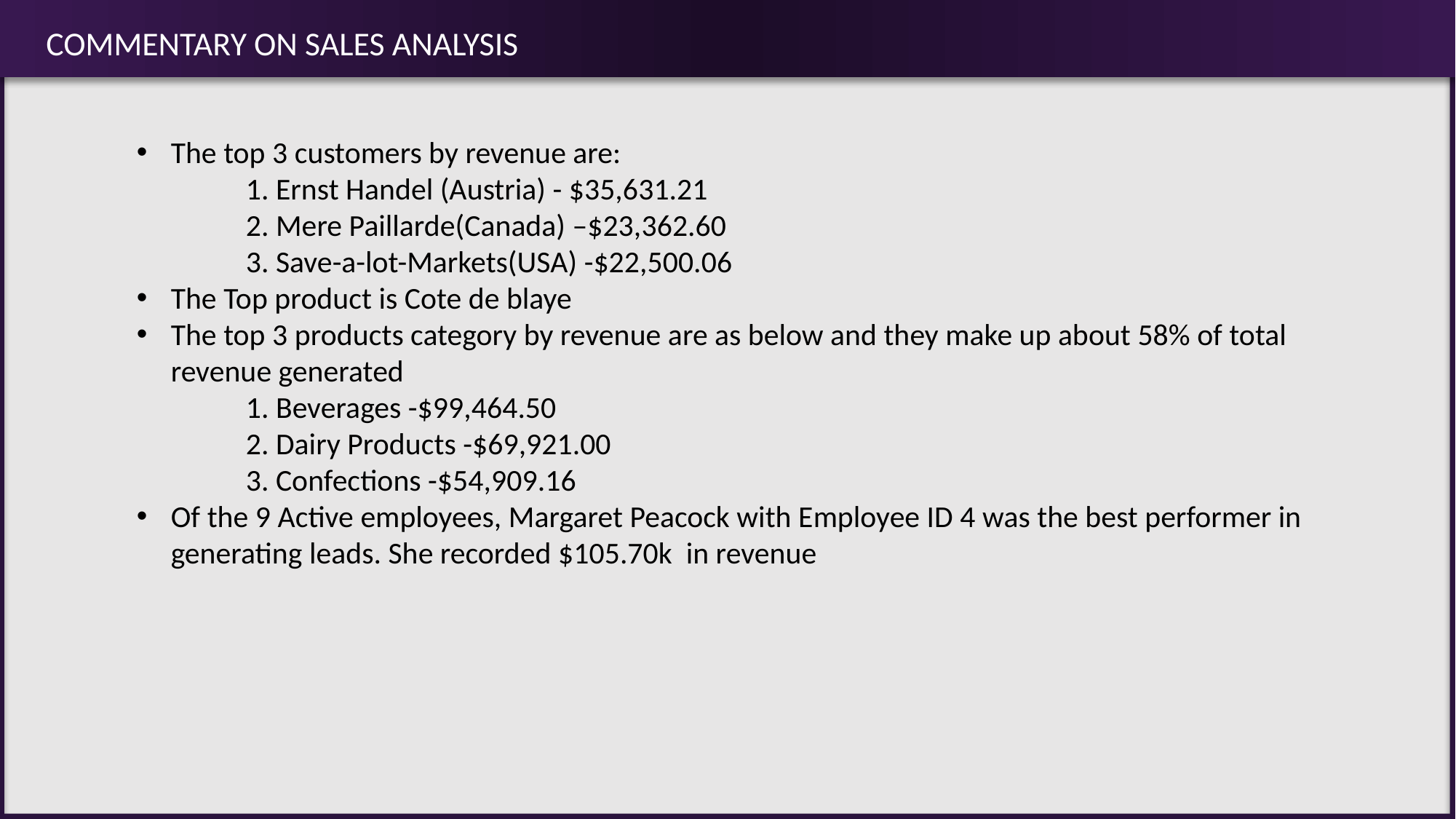

COMMENTARY ON SALES ANALYSIS

The top 3 customers by revenue are:
	1. Ernst Handel (Austria) - $35,631.21
	2. Mere Paillarde(Canada) –$23,362.60
	3. Save-a-lot-Markets(USA) -$22,500.06
The Top product is Cote de blaye
The top 3 products category by revenue are as below and they make up about 58% of total revenue generated
	1. Beverages -$99,464.50
	2. Dairy Products -$69,921.00
	3. Confections -$54,909.16
Of the 9 Active employees, Margaret Peacock with Employee ID 4 was the best performer in generating leads. She recorded $105.70k  in revenue